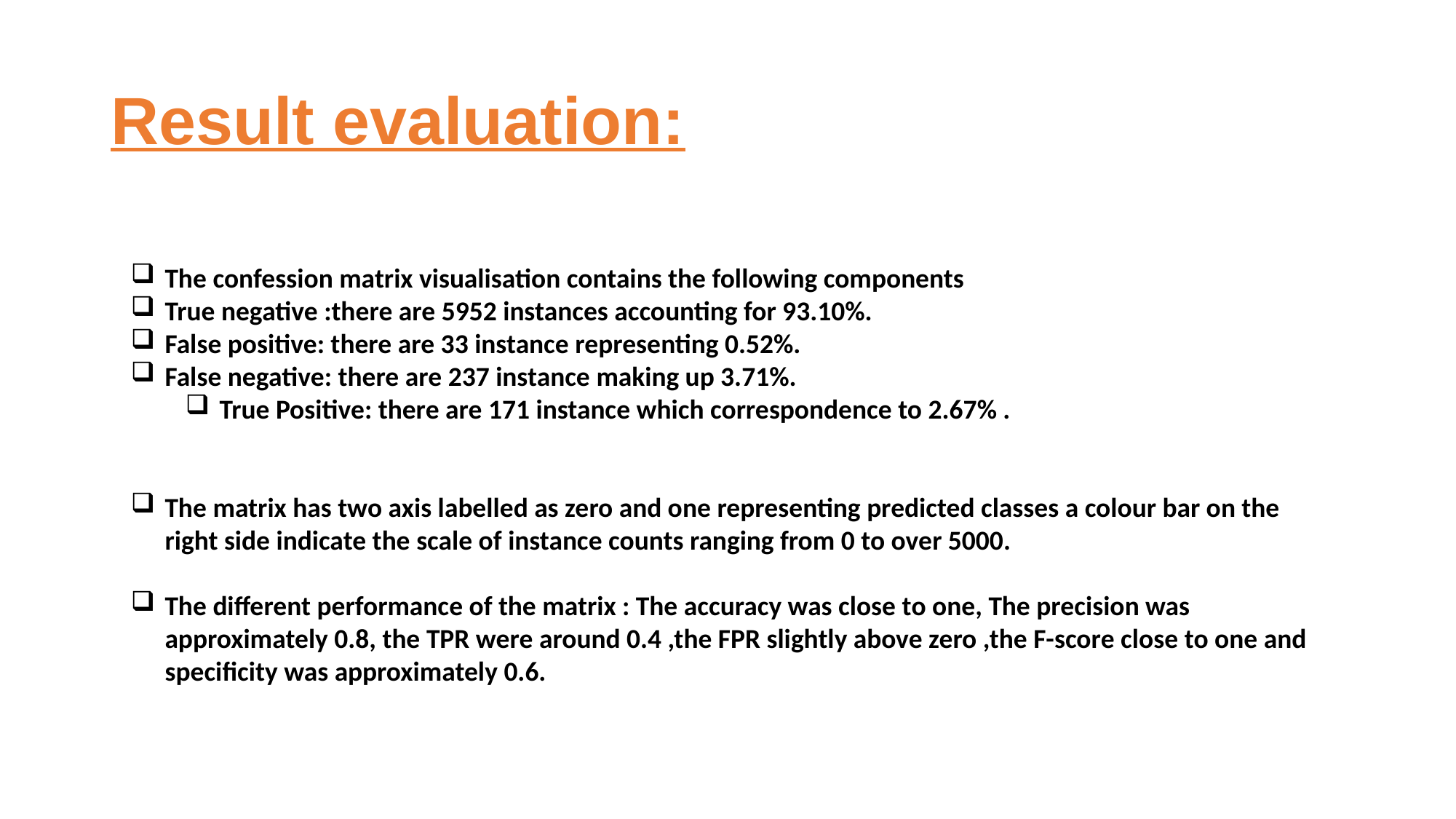

# Result evaluation:
The confession matrix visualisation contains the following components
True negative :there are 5952 instances accounting for 93.10%.
False positive: there are 33 instance representing 0.52%.
False negative: there are 237 instance making up 3.71%.
True Positive: there are 171 instance which correspondence to 2.67% .

The matrix has two axis labelled as zero and one representing predicted classes a colour bar on the right side indicate the scale of instance counts ranging from 0 to over 5000.

The different performance of the matrix : The accuracy was close to one, The precision was approximately 0.8, the TPR were around 0.4 ,the FPR slightly above zero ,the F-score close to one and specificity was approximately 0.6.